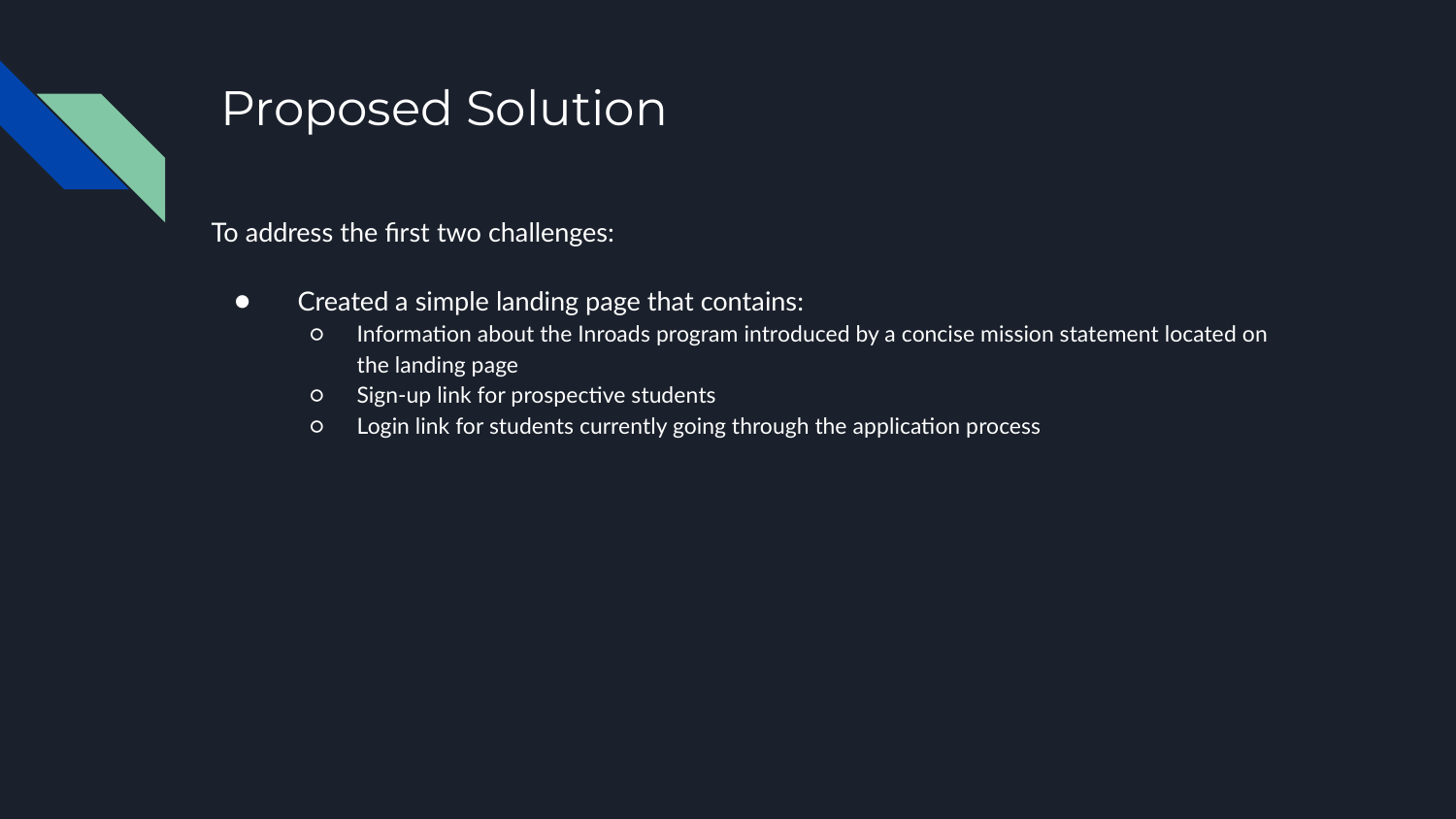

# Proposed Solution
To address the first two challenges:
  Created a simple landing page that contains:
Information about the Inroads program introduced by a concise mission statement located on the landing page
Sign-up link for prospective students
Login link for students currently going through the application process